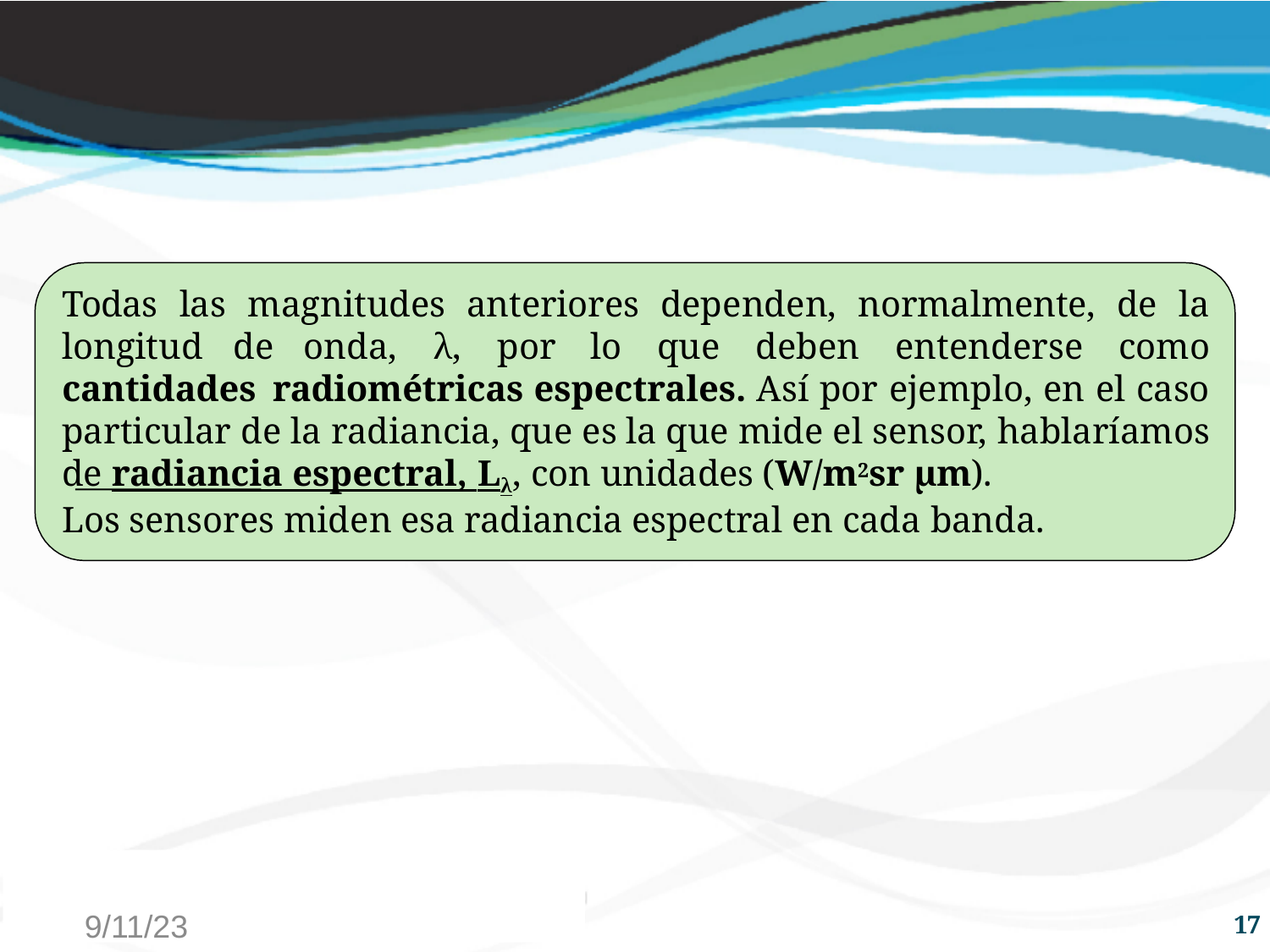

Todas las magnitudes anteriores dependen, normalmente, de la longitud de onda, λ, por lo que deben entenderse como cantidades radiométricas espectrales. Así por ejemplo, en el caso particular de la radiancia, que es la que mide el sensor, hablaríamos de radiancia espectral, Lλ, con unidades (W/m2sr μm).
Los sensores miden esa radiancia espectral en cada banda.
17